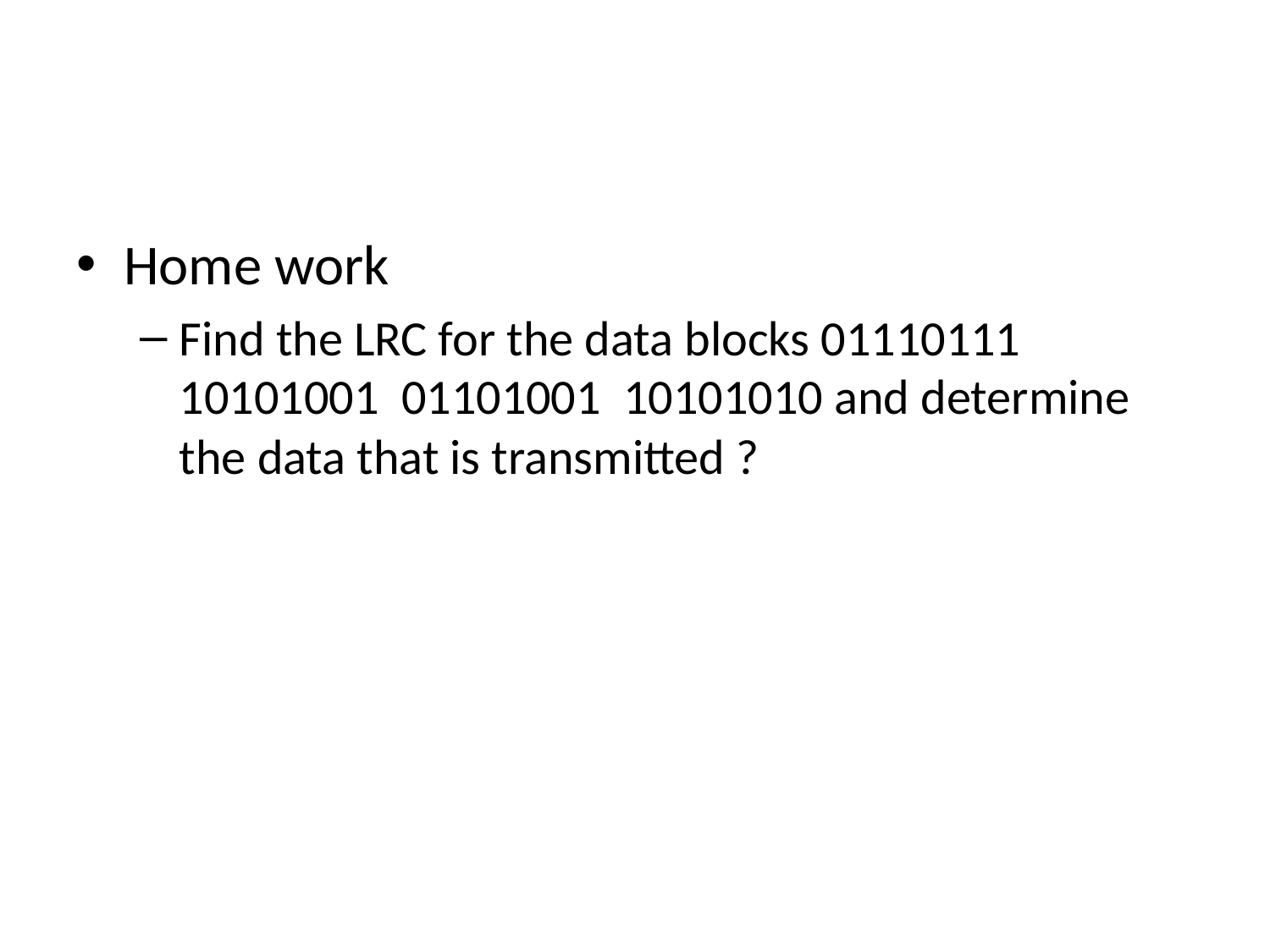

#
Home work
Find the LRC for the data blocks 01110111 10101001  01101001  10101010 and determine the data that is transmitted ?